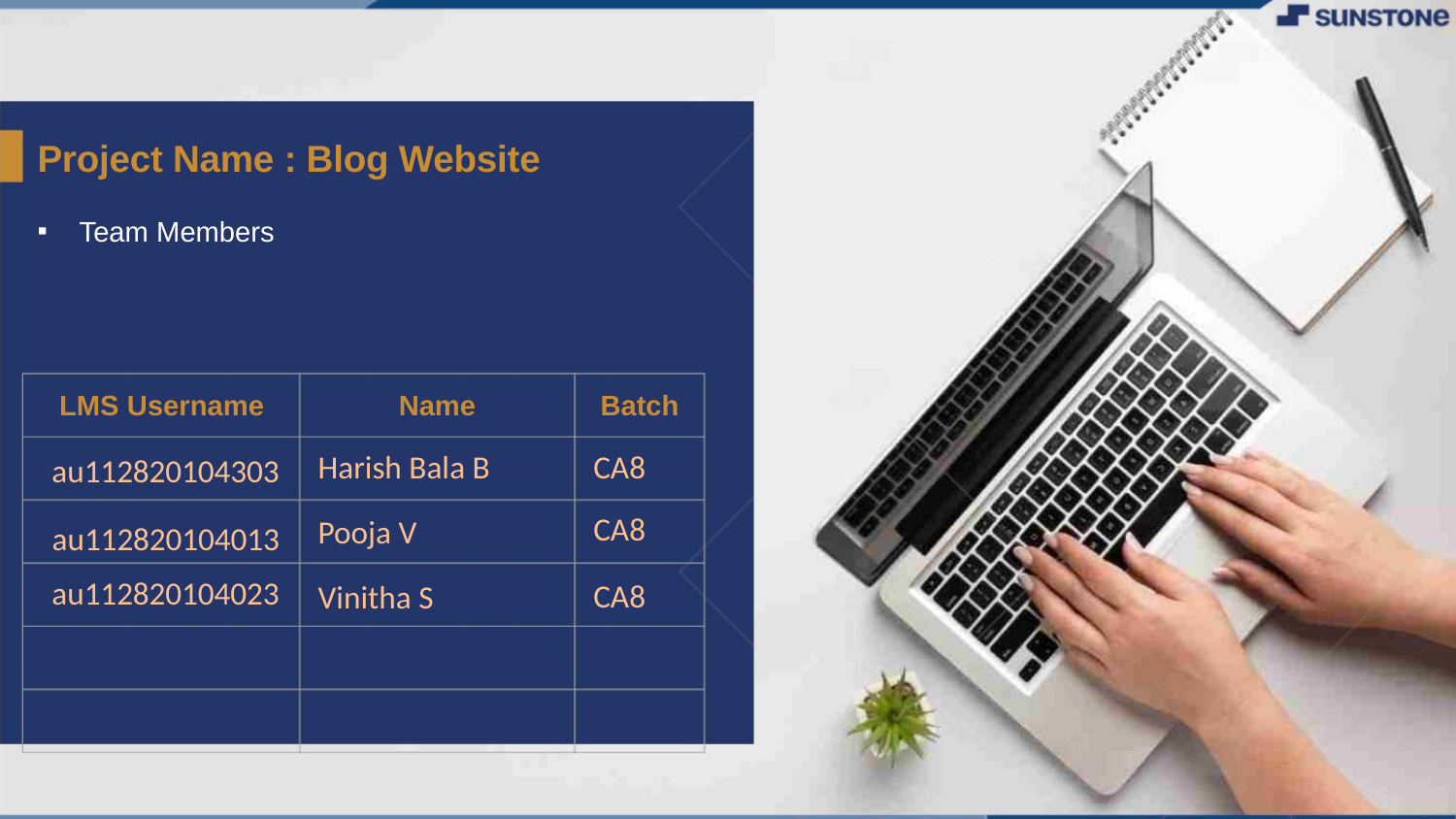

Project Name : Blog Website
Team Members
▪
LMS Username
Name
Batch
Harish Bala B
CA8
au112820104303
CA8
Pooja V
au112820104013
au112820104023
CA8
Vinitha S